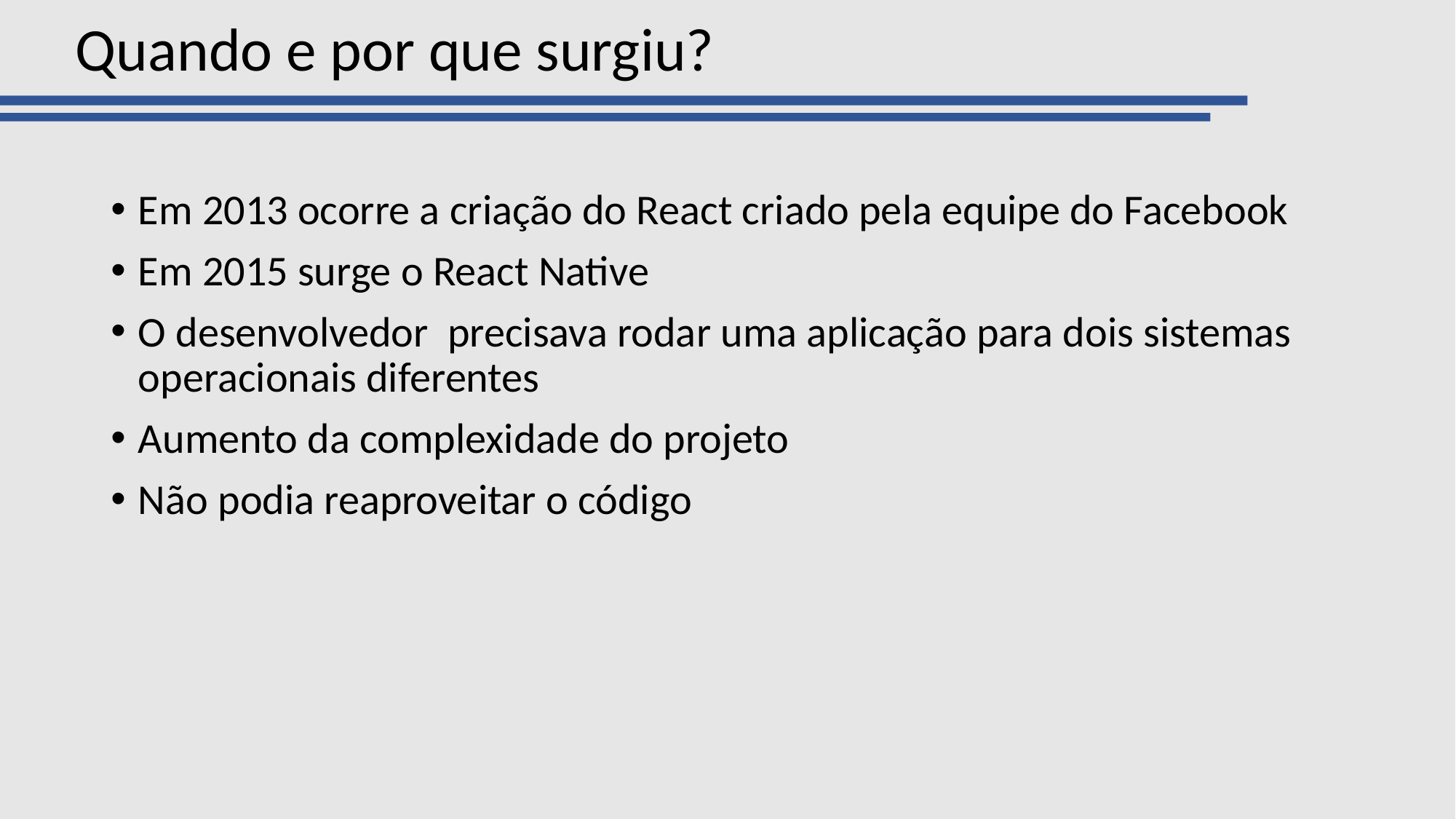

Quando e por que surgiu?
#

Em 2013 ocorre a criação do React criado pela equipe do Facebook
Em 2015 surge o React Native
O desenvolvedor  precisava rodar uma aplicação para dois sistemas operacionais diferentes
Aumento da complexidade do projeto
Não podia reaproveitar o código